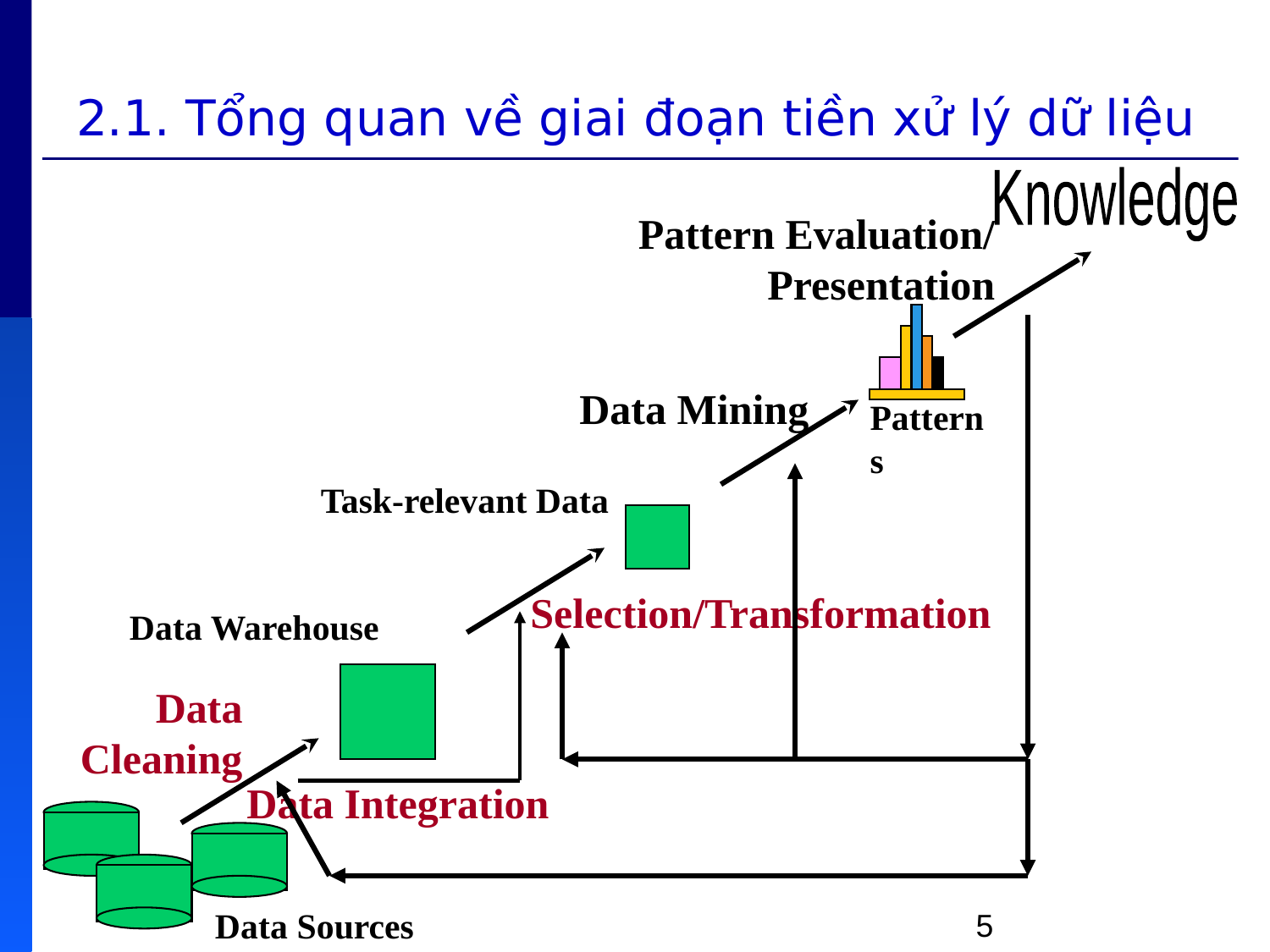

# 2.1. Tổng quan về giai đoạn tiền xử lý dữ liệu
Knowledge
Pattern Evaluation/
Presentation

Data Mining
Patterns

Task-relevant Data

Selection/Transformation
Data Warehouse

Data Cleaning
Data Integration

Data Sources
5